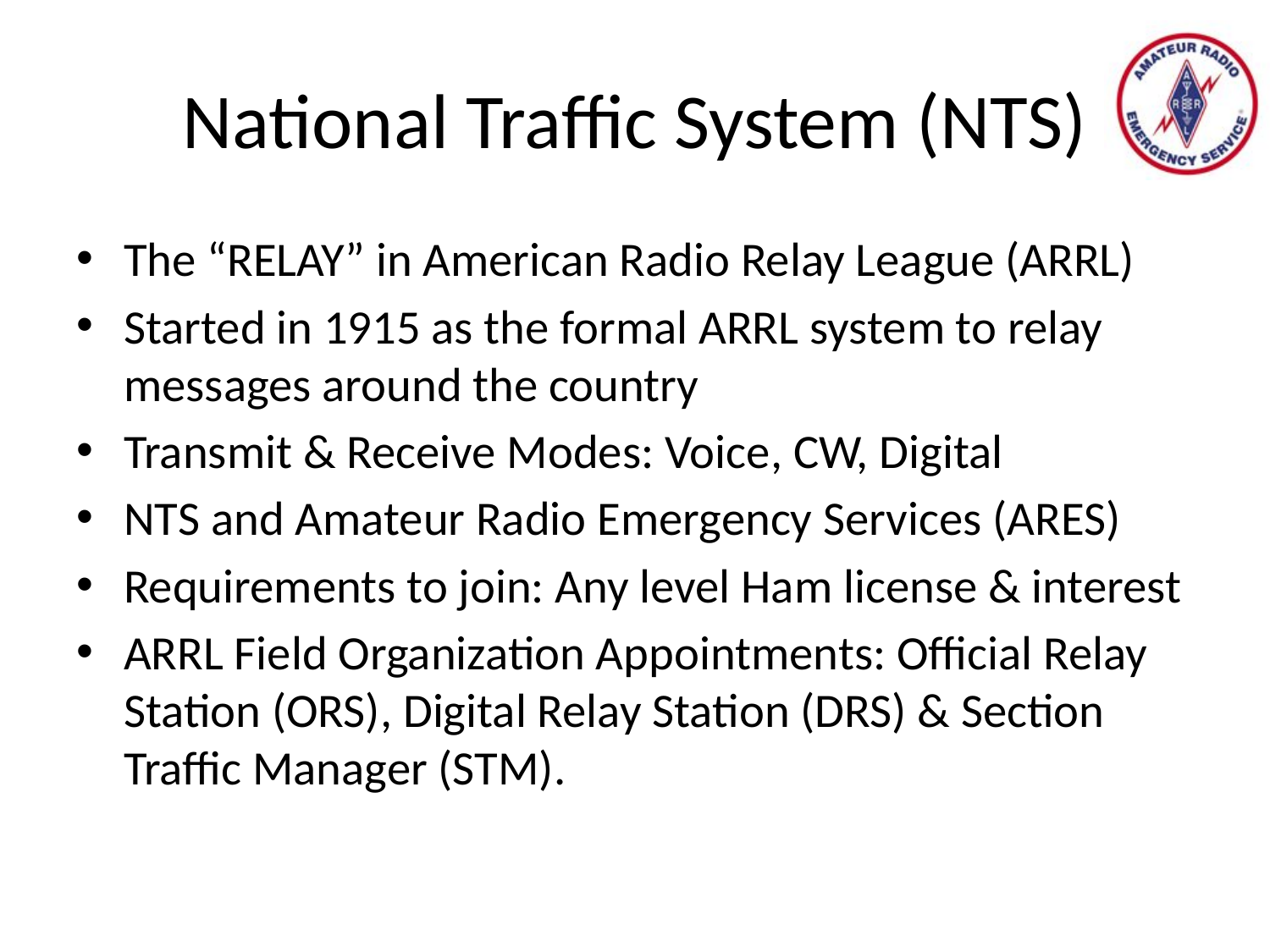

# National Traffic System (NTS)
The “RELAY” in American Radio Relay League (ARRL)
Started in 1915 as the formal ARRL system to relay messages around the country
Transmit & Receive Modes: Voice, CW, Digital
NTS and Amateur Radio Emergency Services (ARES)
Requirements to join: Any level Ham license & interest
ARRL Field Organization Appointments: Official Relay Station (ORS), Digital Relay Station (DRS) & Section Traffic Manager (STM).